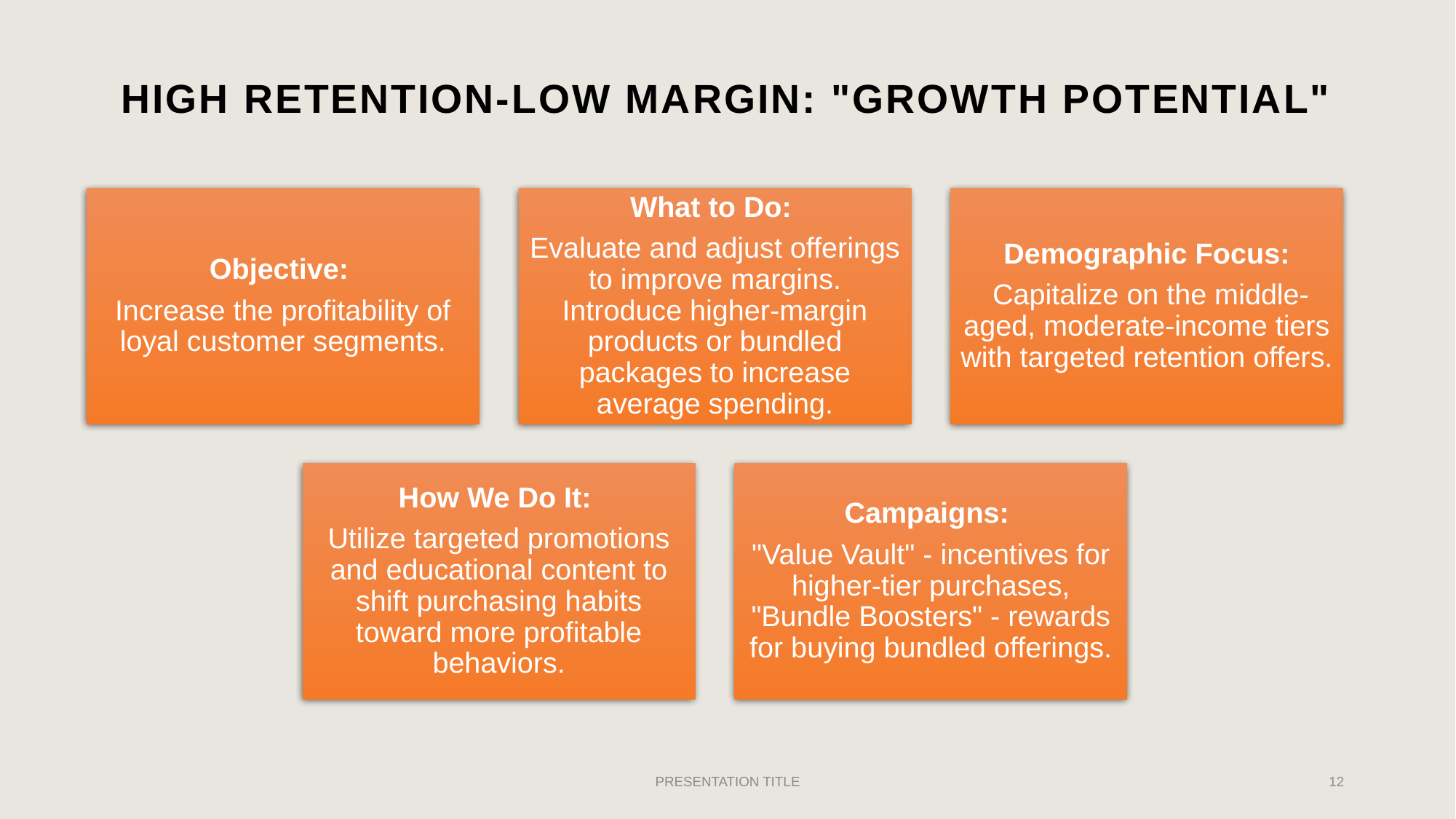

# High Retention-Low Margin: "Growth Potential"
Objective:
Increase the profitability of loyal customer segments.
What to Do:
Evaluate and adjust offerings to improve margins. Introduce higher-margin products or bundled packages to increase average spending.
Demographic Focus:
 Capitalize on the middle-aged, moderate-income tiers with targeted retention offers.
How We Do It:
Utilize targeted promotions and educational content to shift purchasing habits toward more profitable behaviors.
Campaigns:
"Value Vault" - incentives for higher-tier purchases, "Bundle Boosters" - rewards for buying bundled offerings.
PRESENTATION TITLE
12